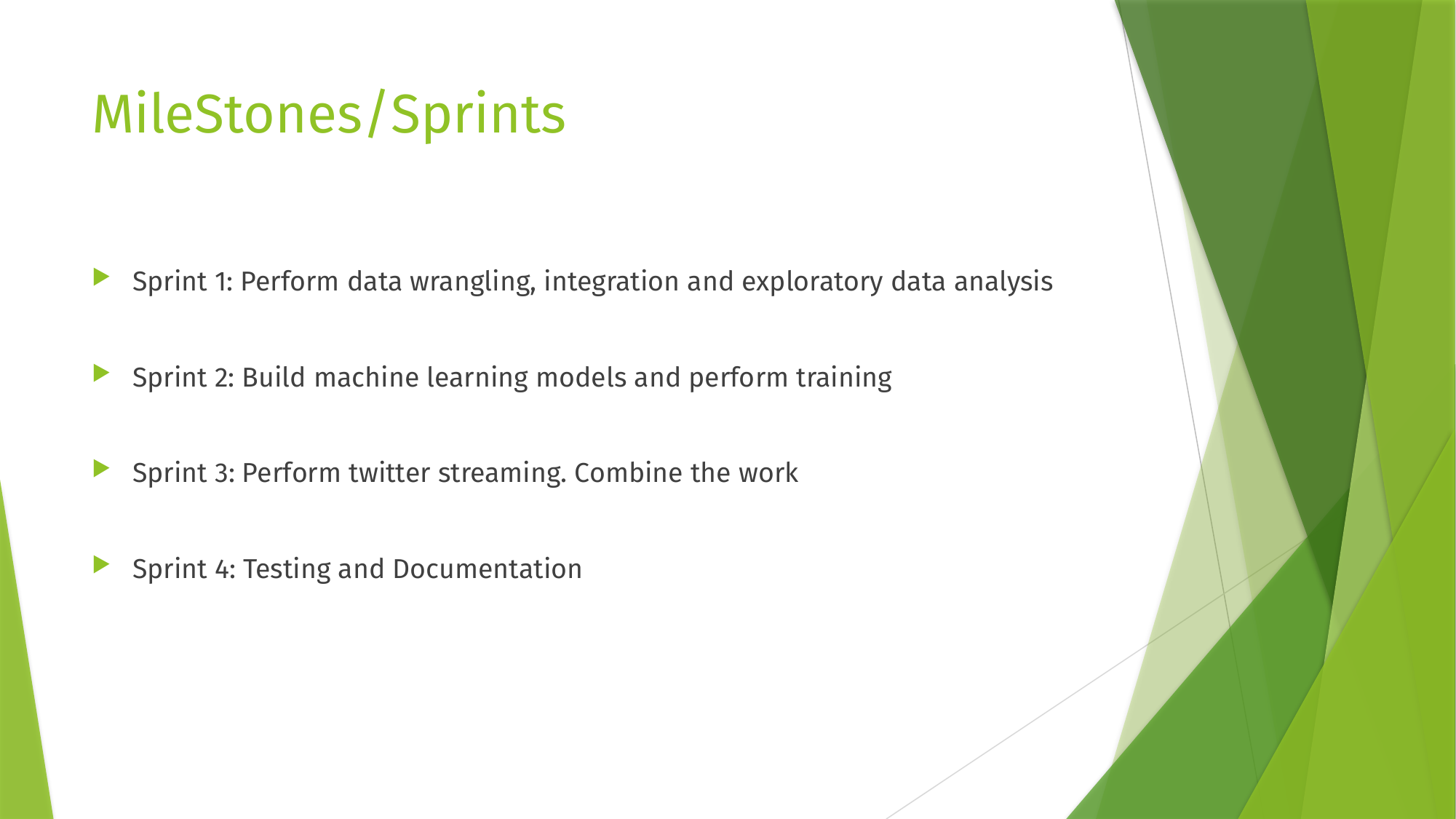

# MileStones/Sprints
Sprint 1: Perform data wrangling, integration and exploratory data analysis

Sprint 2: Build machine learning models and perform training

Sprint 3: Perform twitter streaming. Combine the work

Sprint 4: Testing and Documentation